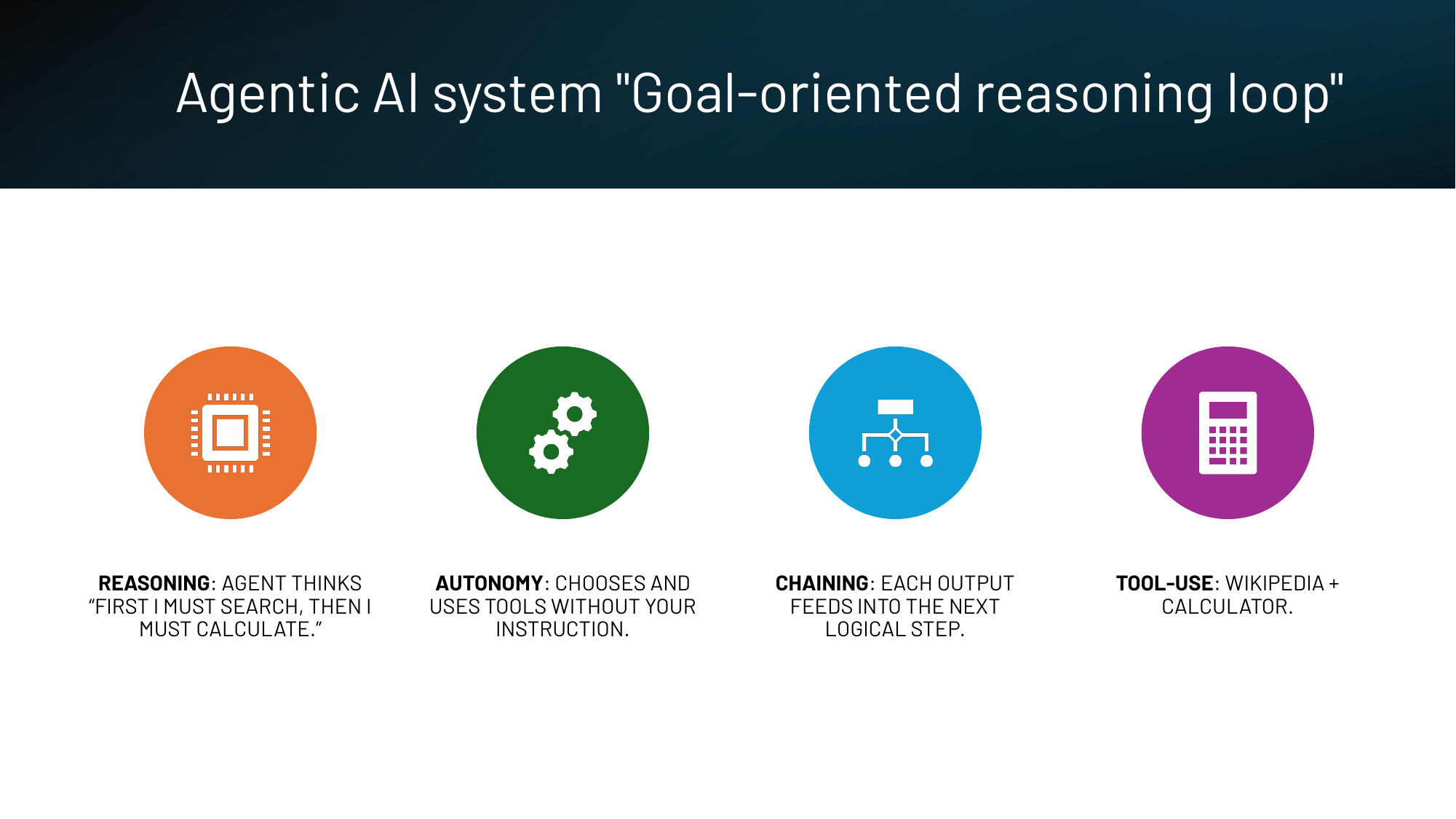

# Agentic AI system "Goal-oriented reasoning loop"
Reasoning: Agent thinks “first I must search, then I must calculate.”
Autonomy: Chooses and uses tools without your instruction.
Chaining: Each output feeds into the next logical step.
Tool-use: Wikipedia + calculator.